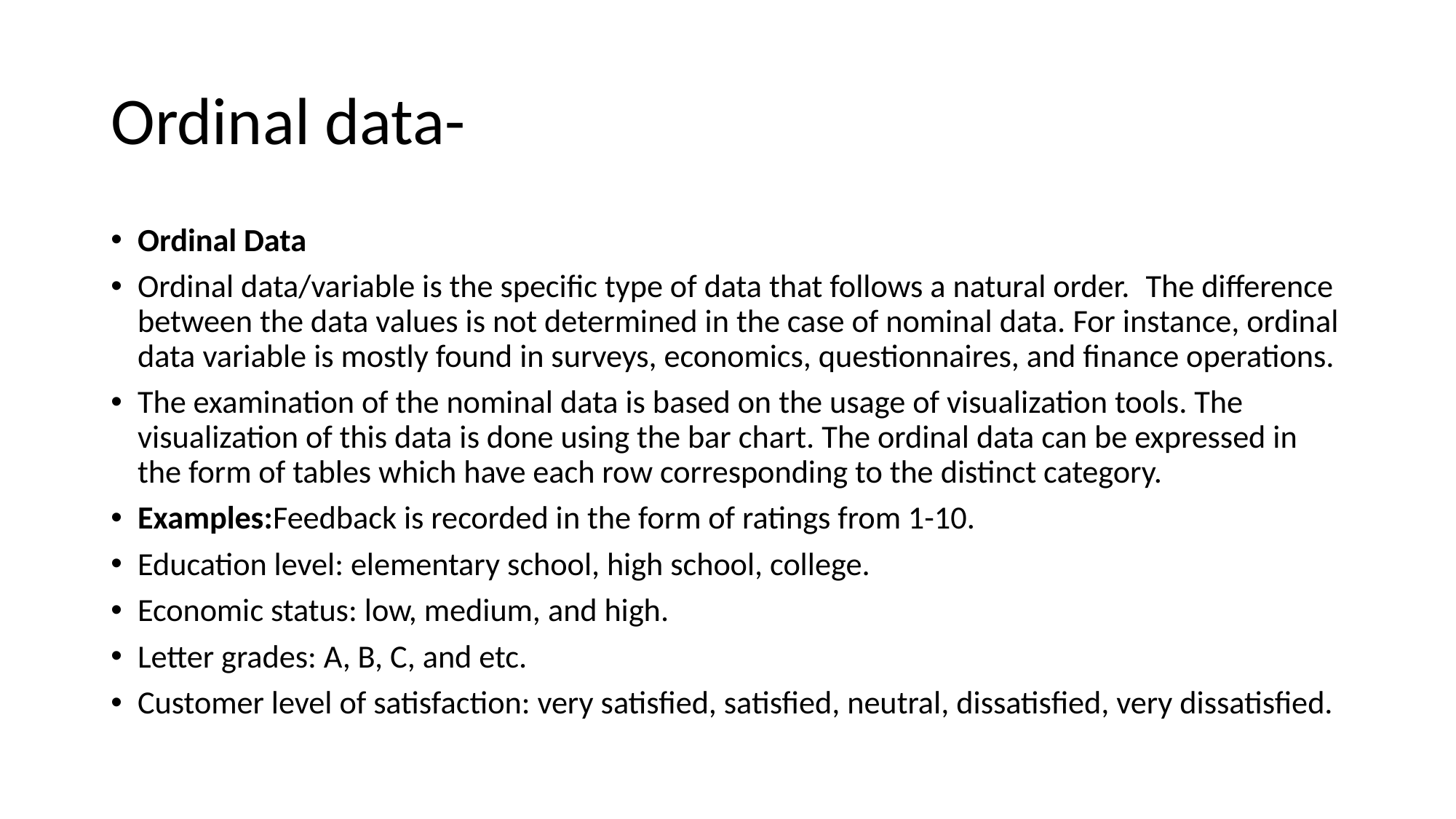

# Ordinal data-
Ordinal Data
Ordinal data/variable is the specific type of data that follows a natural order.  The difference between the data values is not determined in the case of nominal data. For instance, ordinal data variable is mostly found in surveys, economics, questionnaires, and finance operations.
The examination of the nominal data is based on the usage of visualization tools. The visualization of this data is done using the bar chart. The ordinal data can be expressed in the form of tables which have each row corresponding to the distinct category.
Examples:Feedback is recorded in the form of ratings from 1-10.
Education level: elementary school, high school, college.
Economic status: low, medium, and high.
Letter grades: A, B, C, and etc.
Customer level of satisfaction: very satisfied, satisfied, neutral, dissatisfied, very dissatisfied.